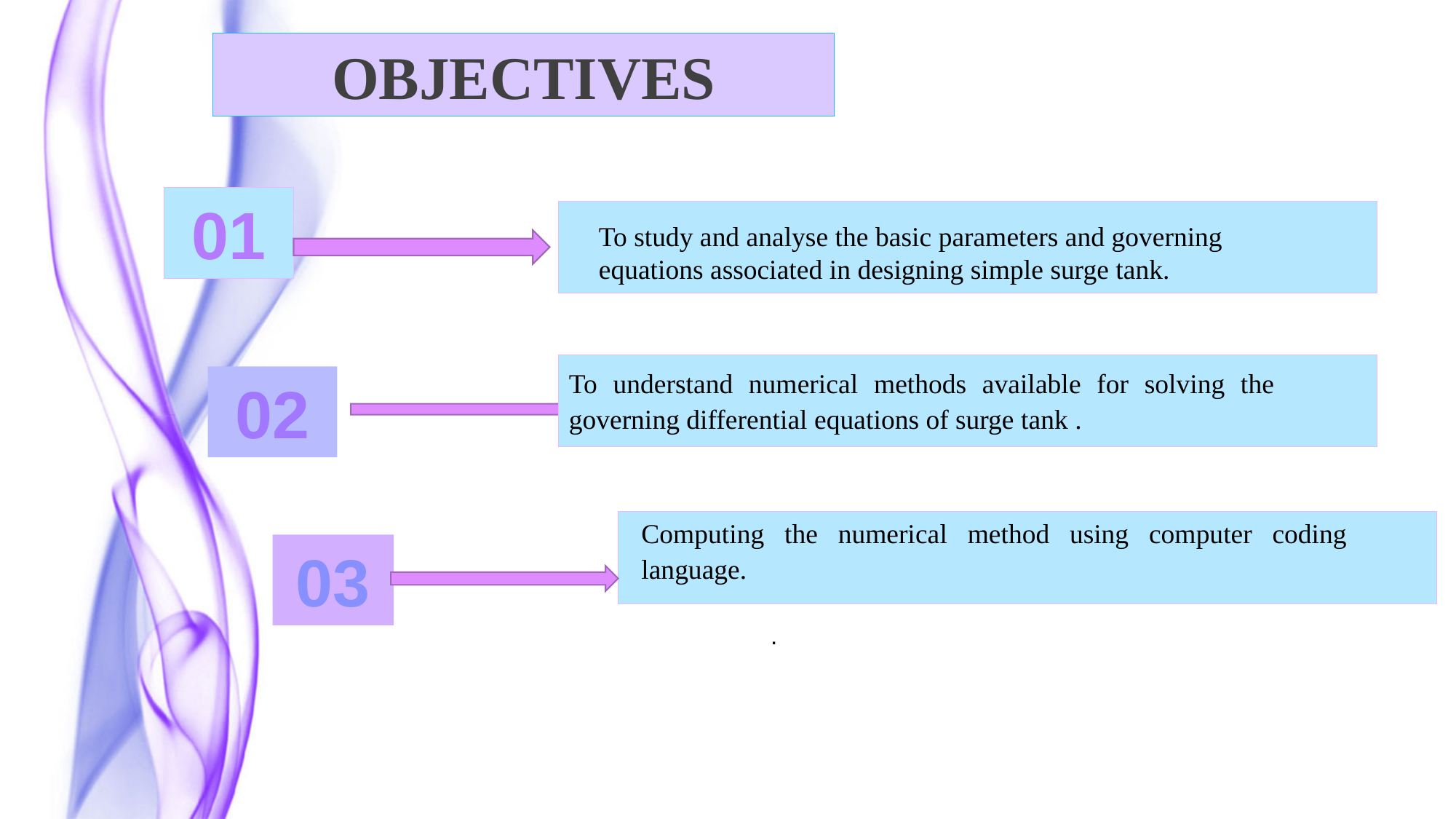

OBJECTIVES
01

To study and analyse the basic parameters and governing equations associated in designing simple surge tank.

To understand numerical methods available for solving the governing differential equations of surge tank .
02

Computing the numerical method using computer coding language.

03

.